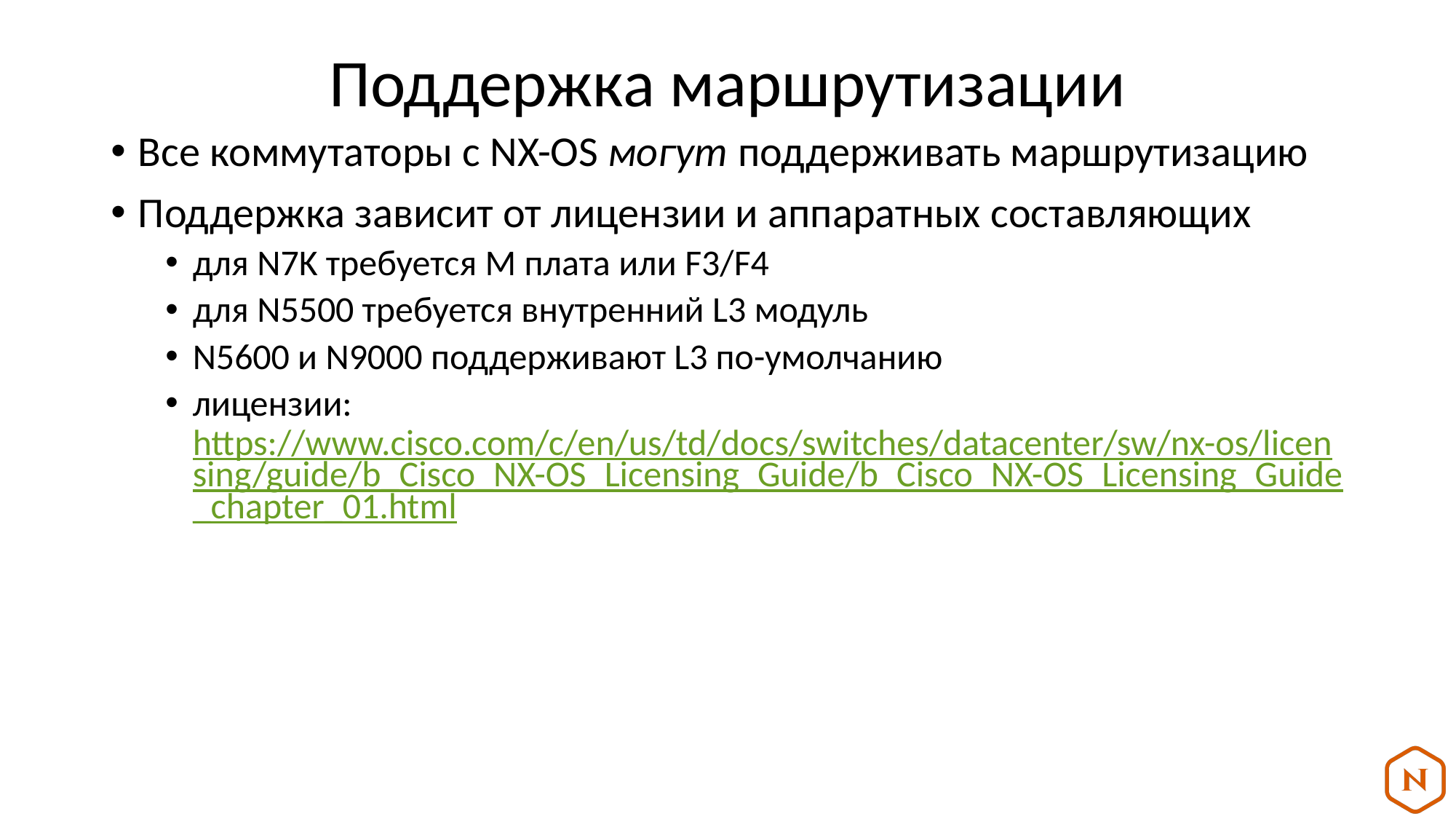

# Поддержка маршрутизации
Все коммутаторы с NX-OS могут поддерживать маршрутизацию
Поддержка зависит от лицензии и аппаратных составляющих
для N7K требуется М плата или F3/F4
для N5500 требуется внутренний L3 модуль
N5600 и N9000 поддерживают L3 по-умолчанию
лицензии: https://www.cisco.com/c/en/us/td/docs/switches/datacenter/sw/nx-os/licensing/guide/b_Cisco_NX-OS_Licensing_Guide/b_Cisco_NX-OS_Licensing_Guide_chapter_01.html